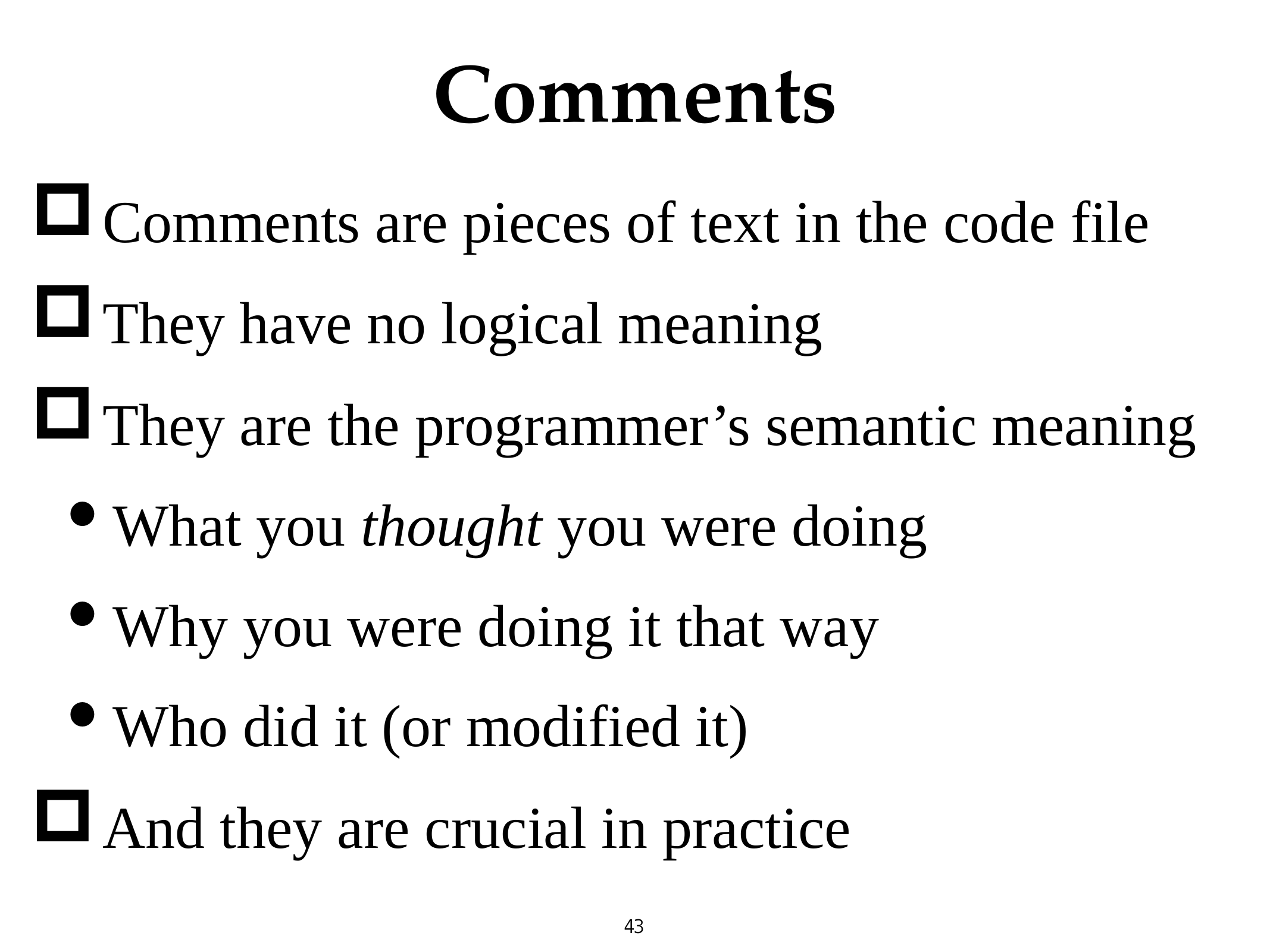

# Comments
Comments are pieces of text in the code file
They have no logical meaning
They are the programmer’s semantic meaning
What you thought you were doing
Why you were doing it that way
Who did it (or modified it)
And they are crucial in practice
43